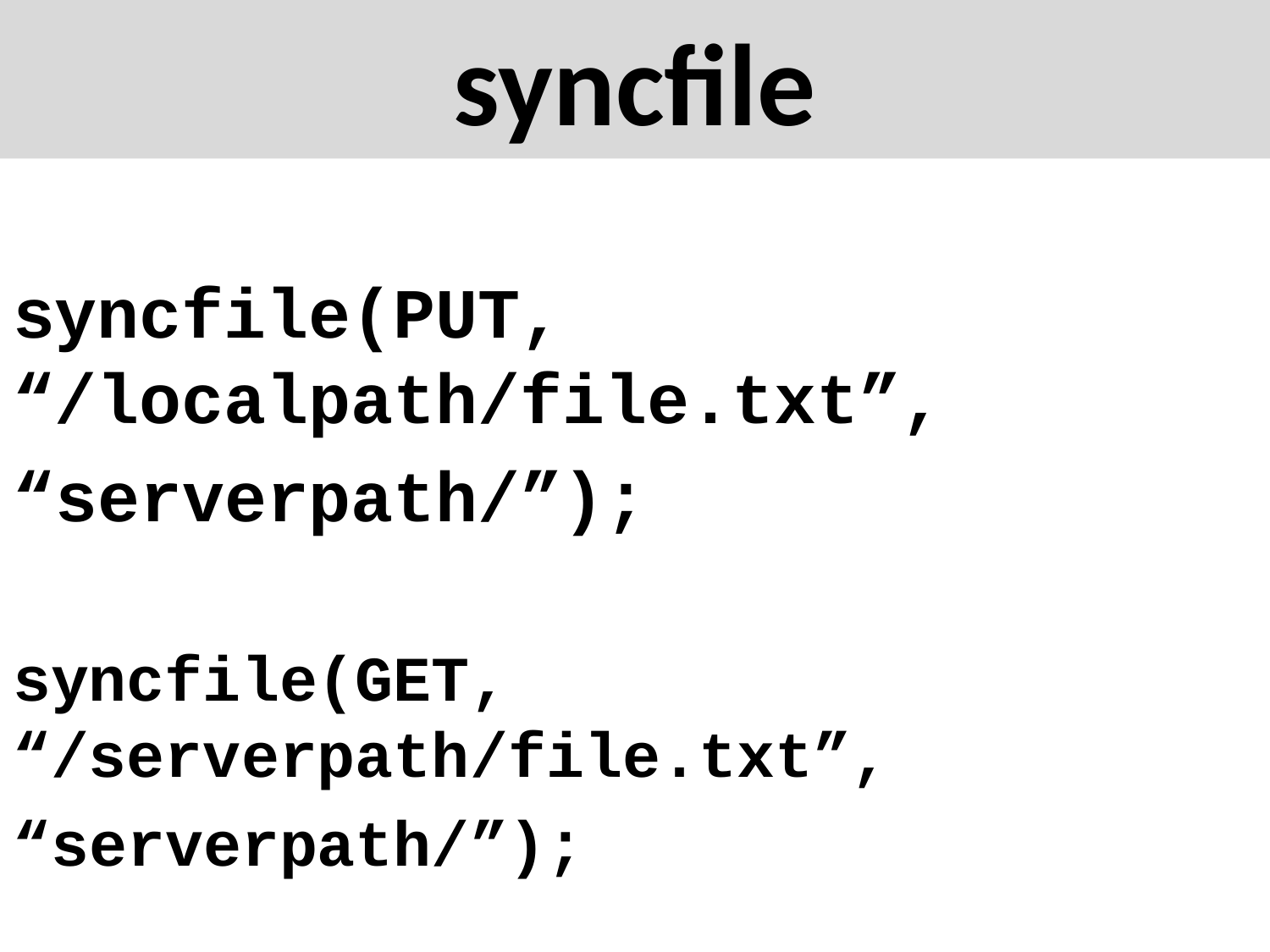

# syncfile

syncfile(PUT, “/localpath/file.txt”,
“serverpath/”);

syncfile(GET, “/serverpath/file.txt”,
“serverpath/”);